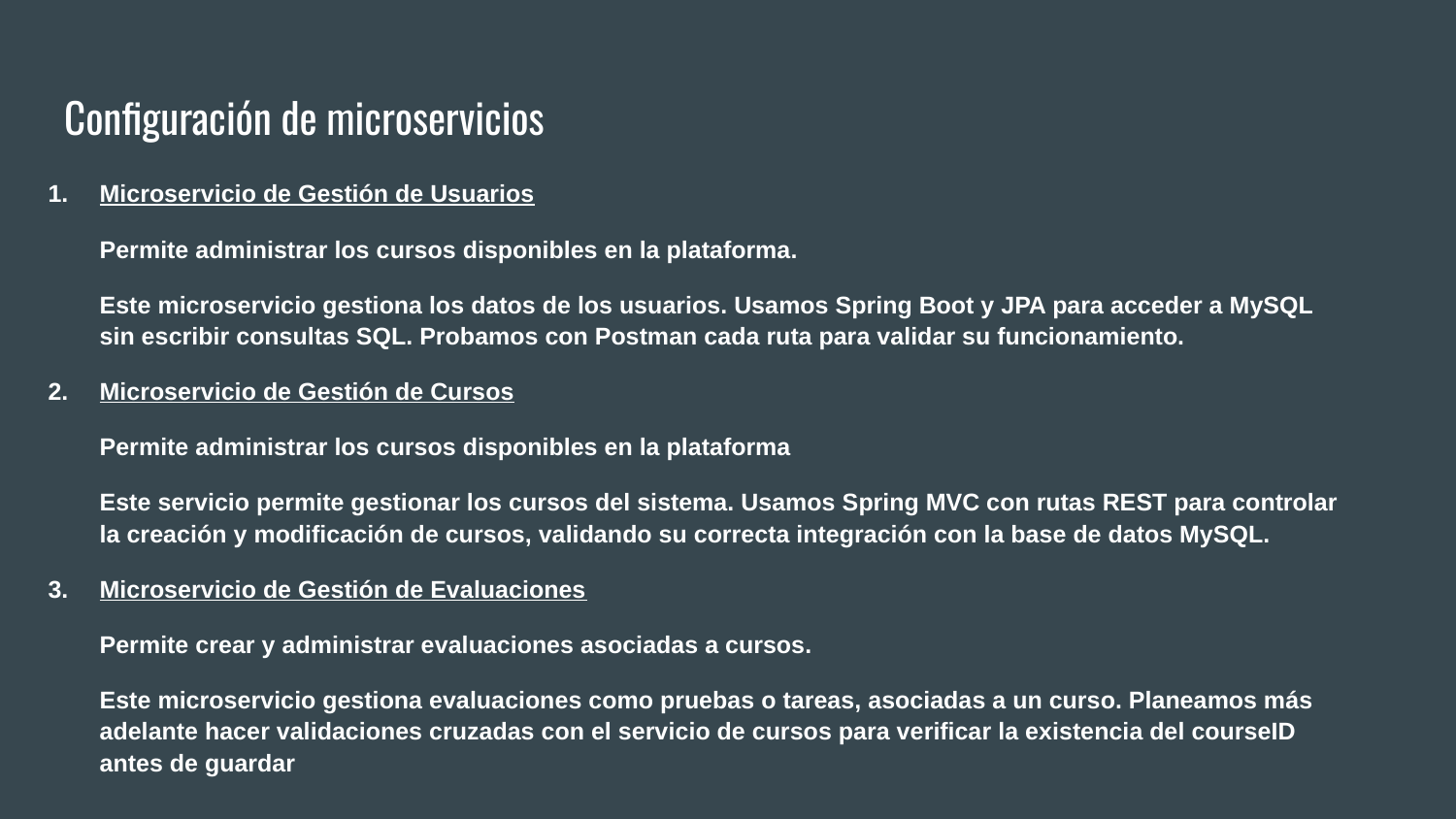

# Configuración de microservicios
Microservicio de Gestión de Usuarios
Permite administrar los cursos disponibles en la plataforma.
Este microservicio gestiona los datos de los usuarios. Usamos Spring Boot y JPA para acceder a MySQL sin escribir consultas SQL. Probamos con Postman cada ruta para validar su funcionamiento.
Microservicio de Gestión de Cursos
Permite administrar los cursos disponibles en la plataforma
Este servicio permite gestionar los cursos del sistema. Usamos Spring MVC con rutas REST para controlar la creación y modificación de cursos, validando su correcta integración con la base de datos MySQL.
Microservicio de Gestión de Evaluaciones
Permite crear y administrar evaluaciones asociadas a cursos.
Este microservicio gestiona evaluaciones como pruebas o tareas, asociadas a un curso. Planeamos más adelante hacer validaciones cruzadas con el servicio de cursos para verificar la existencia del courseID antes de guardar